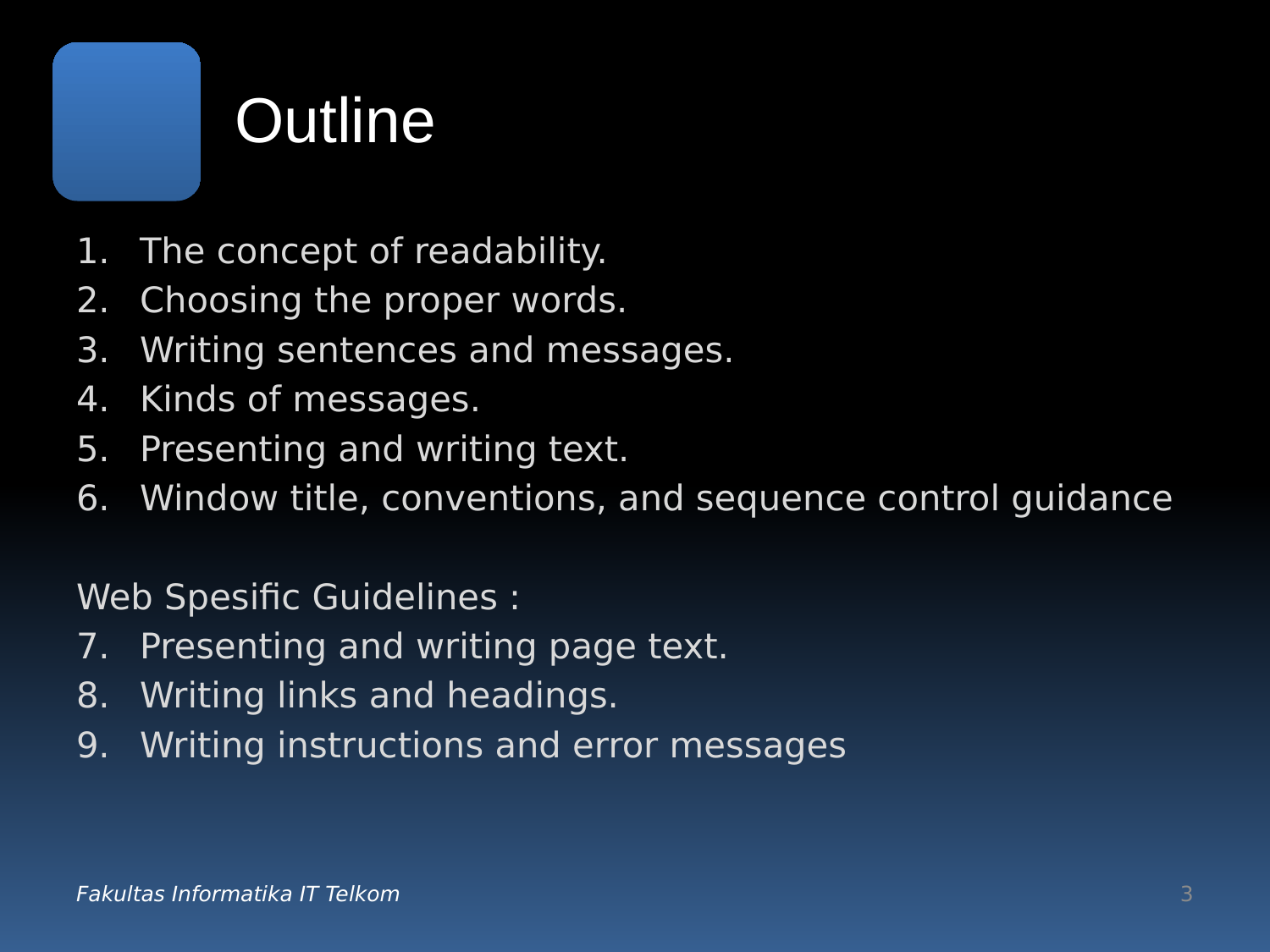

# Outline
The concept of readability.
Choosing the proper words.
Writing sentences and messages.
Kinds of messages.
Presenting and writing text.
Window title, conventions, and sequence control guidance

Web Spesific Guidelines :
Presenting and writing page text.
Writing links and headings.
Writing instructions and error messages

Fakultas Informatika IT Telkom
3